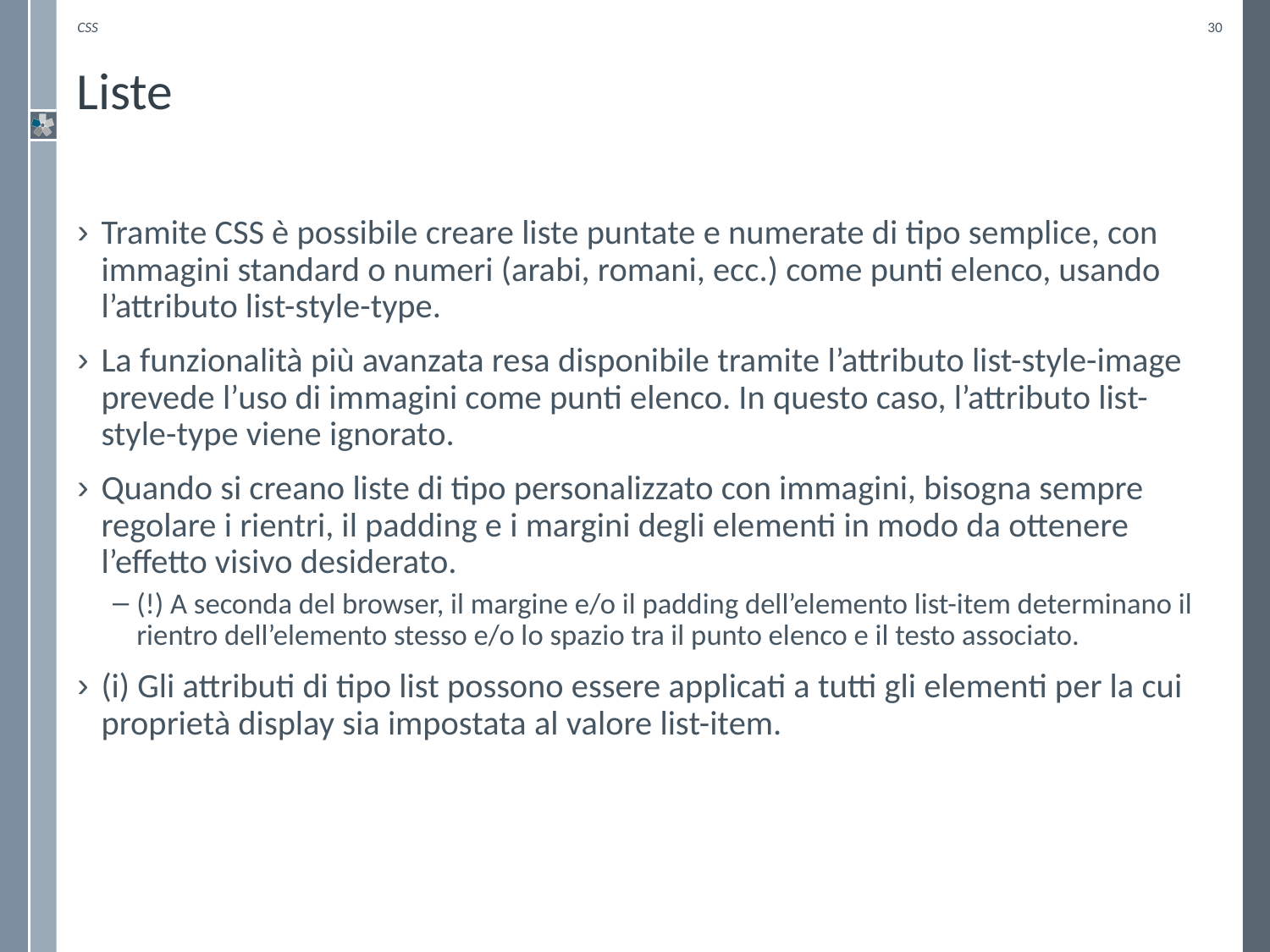

CSS
30
# Liste
Tramite CSS è possibile creare liste puntate e numerate di tipo semplice, con immagini standard o numeri (arabi, romani, ecc.) come punti elenco, usando l’attributo list-style-type.
La funzionalità più avanzata resa disponibile tramite l’attributo list-style-image prevede l’uso di immagini come punti elenco. In questo caso, l’attributo list-style-type viene ignorato.
Quando si creano liste di tipo personalizzato con immagini, bisogna sempre regolare i rientri, il padding e i margini degli elementi in modo da ottenere l’effetto visivo desiderato.
(!) A seconda del browser, il margine e/o il padding dell’elemento list-item determinano il rientro dell’elemento stesso e/o lo spazio tra il punto elenco e il testo associato.
(i) Gli attributi di tipo list possono essere applicati a tutti gli elementi per la cui proprietà display sia impostata al valore list-item.